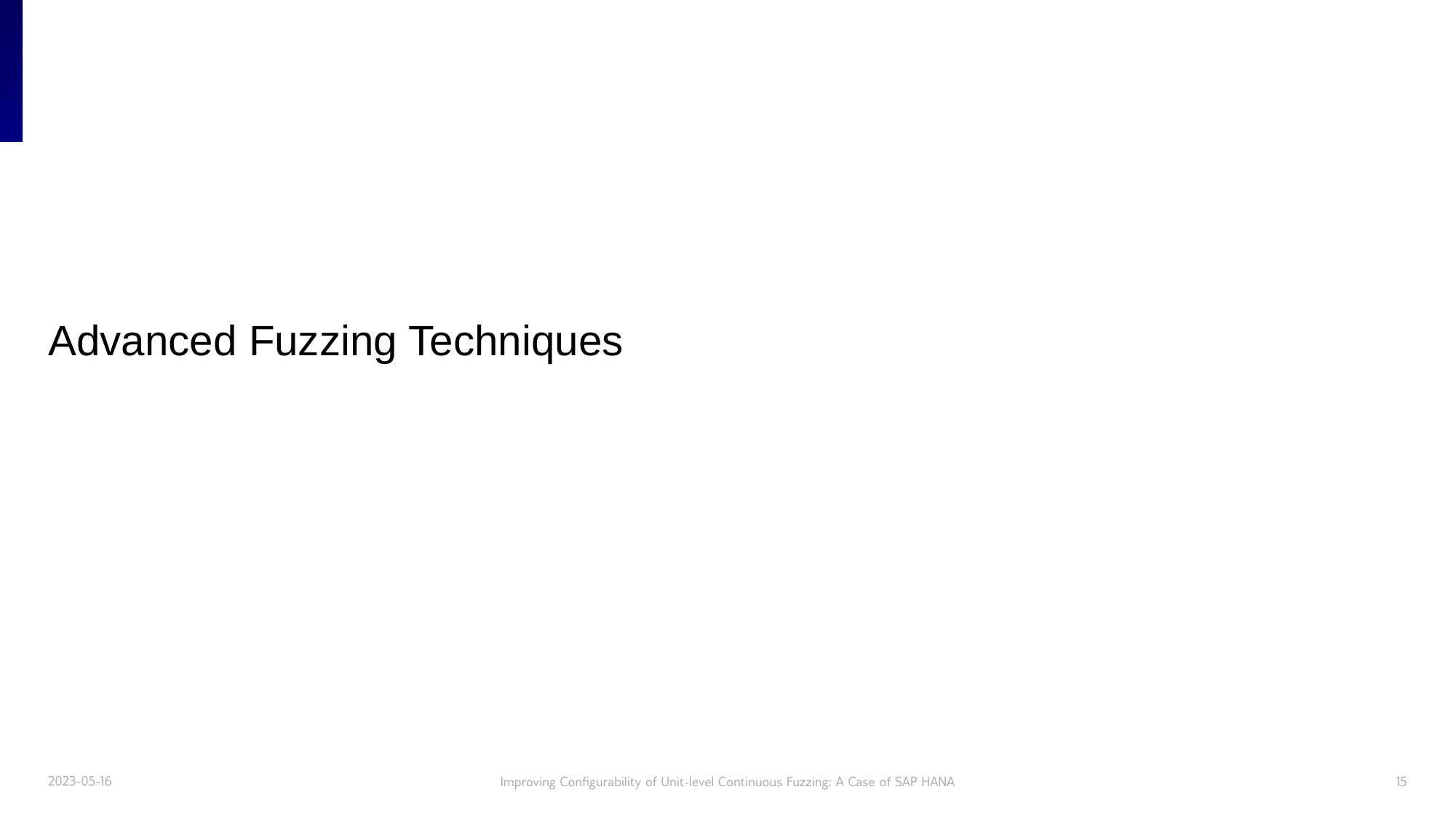

# Advanced Fuzzing Techniques
2023-05-16
Improving Configurability of Unit-level Continuous Fuzzing: A Case of SAP HANA
15